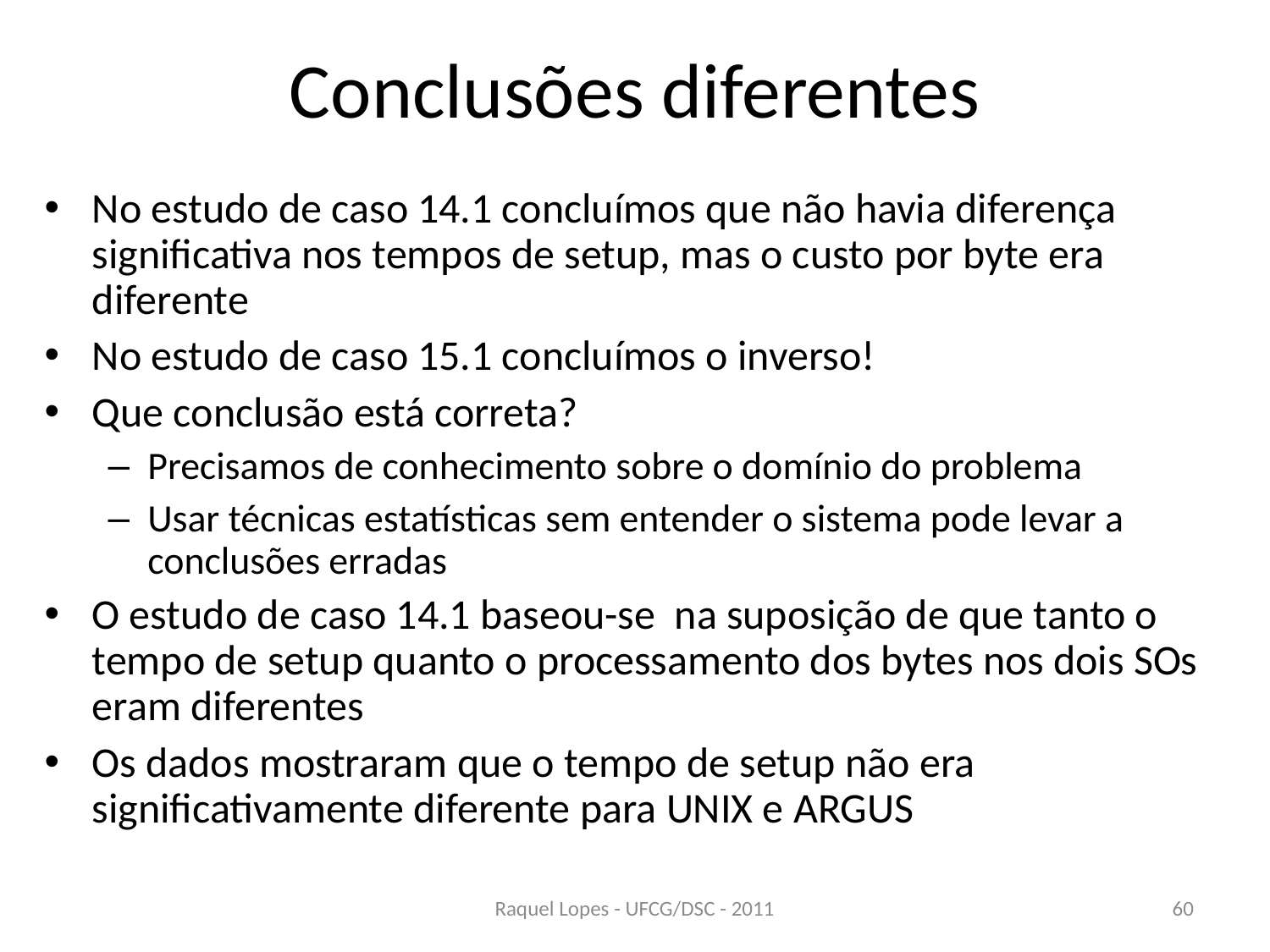

# Conclusões diferentes
No estudo de caso 14.1 concluímos que não havia diferença significativa nos tempos de setup, mas o custo por byte era diferente
No estudo de caso 15.1 concluímos o inverso!
Que conclusão está correta?
Precisamos de conhecimento sobre o domínio do problema
Usar técnicas estatísticas sem entender o sistema pode levar a conclusões erradas
O estudo de caso 14.1 baseou-se  na suposição de que tanto o tempo de setup quanto o processamento dos bytes nos dois SOs eram diferentes
Os dados mostraram que o tempo de setup não era significativamente diferente para UNIX e ARGUS
Raquel Lopes - UFCG/DSC - 2011
60